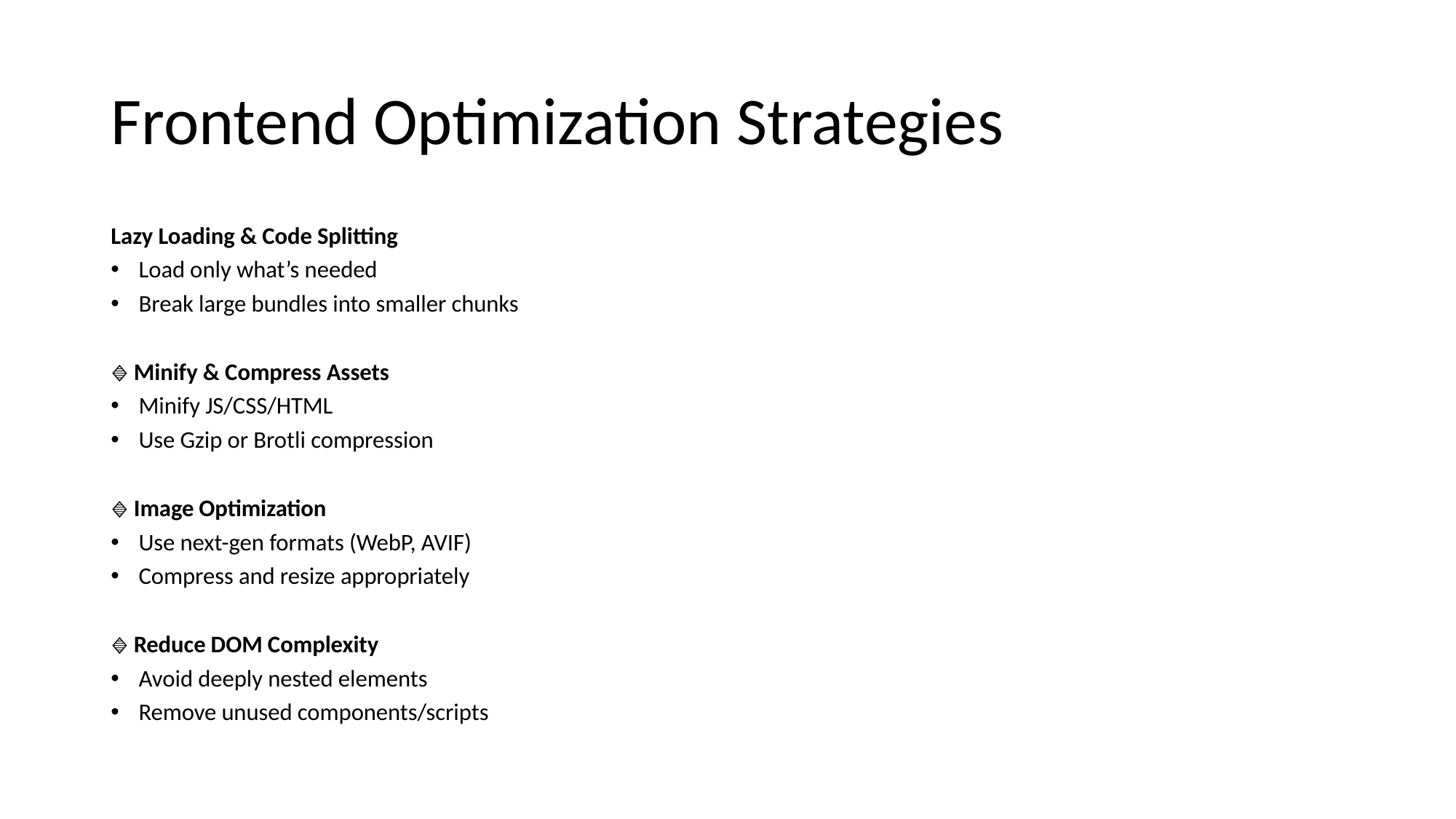

# Frontend Optimization Strategies
Lazy Loading & Code Splitting
Load only what’s needed
Break large bundles into smaller chunks

🔹 Minify & Compress Assets
Minify JS/CSS/HTML
Use Gzip or Brotli compression

🔹 Image Optimization
Use next-gen formats (WebP, AVIF)
Compress and resize appropriately

🔹 Reduce DOM Complexity
Avoid deeply nested elements
Remove unused components/scripts